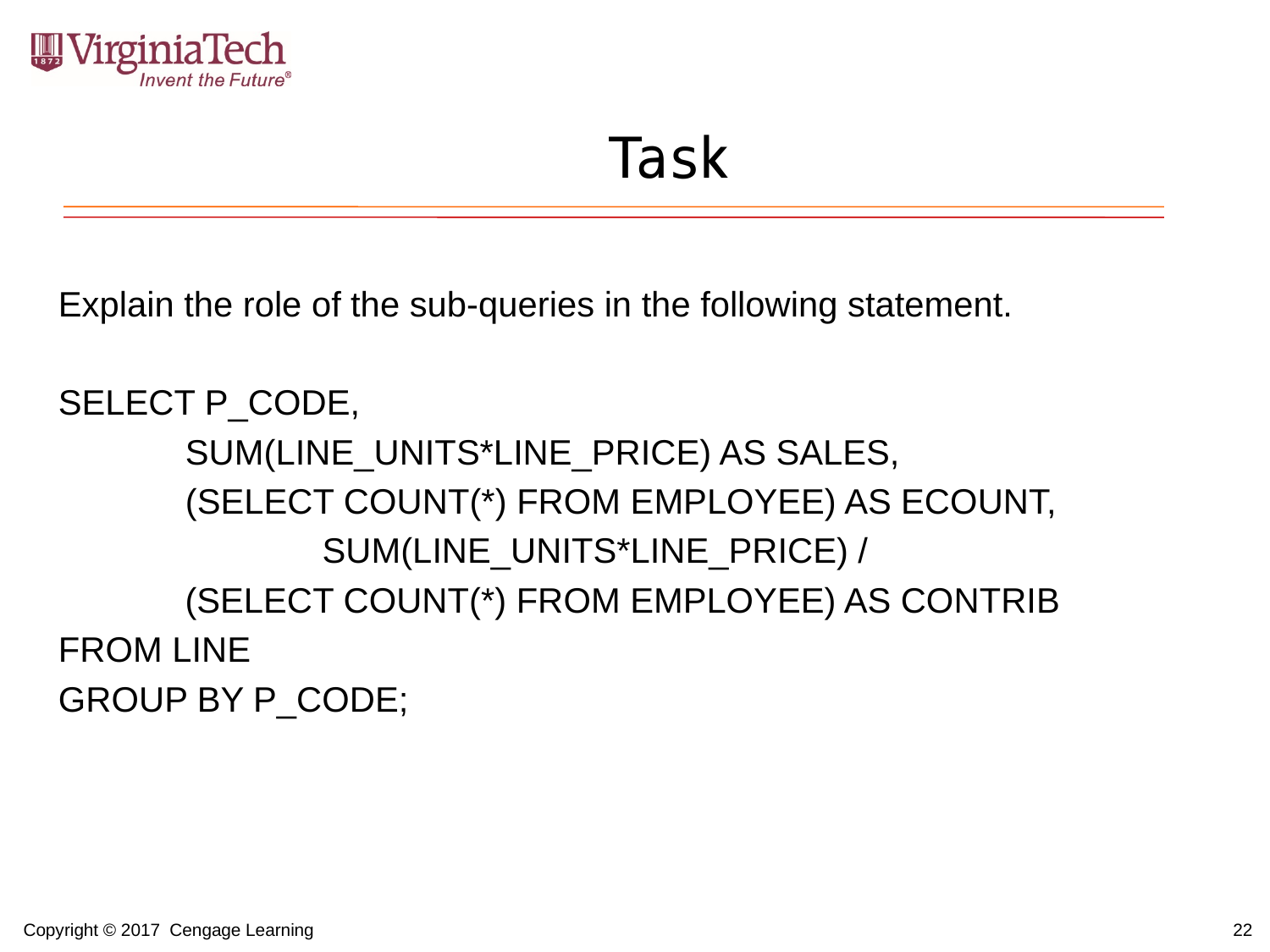

# Task
Explain the role of the sub-queries in the following statement.

SELECT P_CODE,
	SUM(LINE_UNITS*LINE_PRICE) AS SALES,
	(SELECT COUNT(*) FROM EMPLOYEE) AS ECOUNT,
		 SUM(LINE_UNITS*LINE_PRICE) /
             (SELECT COUNT(*) FROM EMPLOYEE) AS CONTRIB
FROM LINE
GROUP BY P_CODE;
22
Copyright © 2017  Cengage Learning